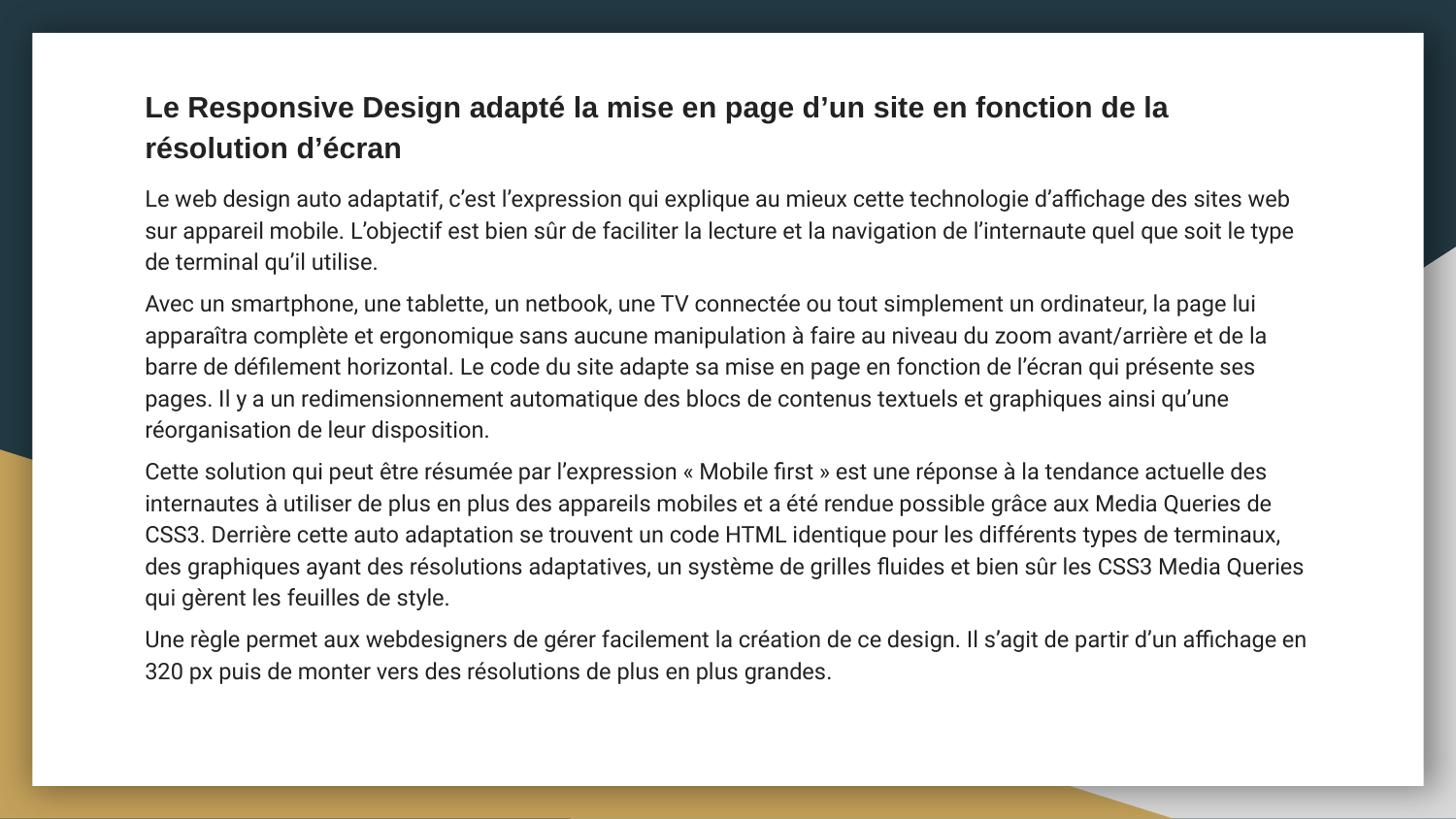

Le Responsive Design adapté la mise en page d’un site en fonction de la résolution d’écran
Le web design auto adaptatif, c’est l’expression qui explique au mieux cette technologie d’affichage des sites web sur appareil mobile. L’objectif est bien sûr de faciliter la lecture et la navigation de l’internaute quel que soit le type de terminal qu’il utilise.
Avec un smartphone, une tablette, un netbook, une TV connectée ou tout simplement un ordinateur, la page lui apparaîtra complète et ergonomique sans aucune manipulation à faire au niveau du zoom avant/arrière et de la barre de défilement horizontal. Le code du site adapte sa mise en page en fonction de l’écran qui présente ses pages. Il y a un redimensionnement automatique des blocs de contenus textuels et graphiques ainsi qu’une réorganisation de leur disposition.
Cette solution qui peut être résumée par l’expression « Mobile first » est une réponse à la tendance actuelle des internautes à utiliser de plus en plus des appareils mobiles et a été rendue possible grâce aux Media Queries de CSS3. Derrière cette auto adaptation se trouvent un code HTML identique pour les différents types de terminaux, des graphiques ayant des résolutions adaptatives, un système de grilles fluides et bien sûr les CSS3 Media Queries qui gèrent les feuilles de style.
Une règle permet aux webdesigners de gérer facilement la création de ce design. Il s’agit de partir d’un affichage en 320 px puis de monter vers des résolutions de plus en plus grandes.